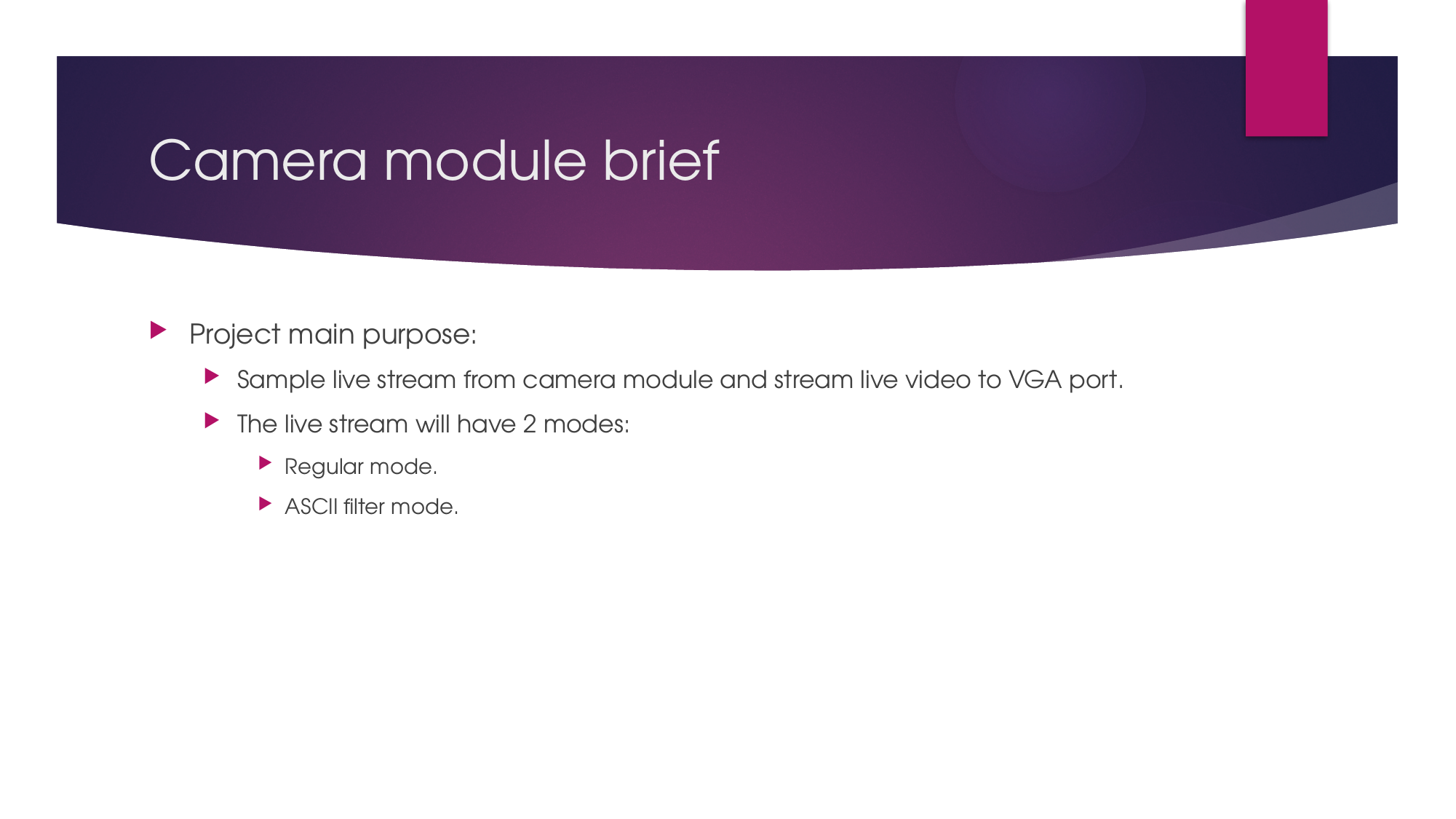

# Camera module brief
Project main purpose:
Sample live stream from camera module and stream live video to VGA port.
The live stream will have 2 modes:
Regular mode.
ASCII filter mode.